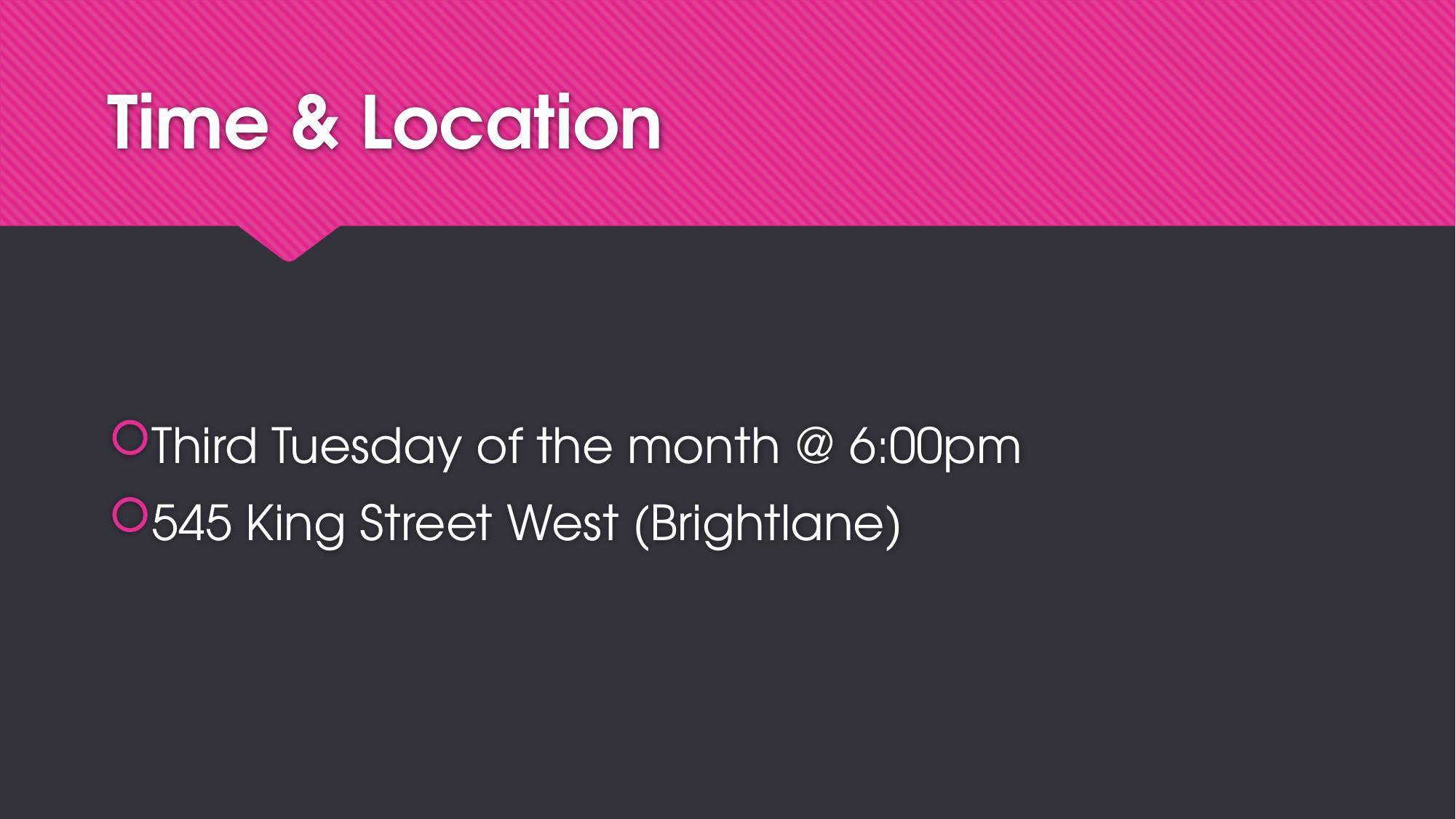

# Time & Location
Third Tuesday of the month @ 6:00pm
545 King Street West (Brightlane)